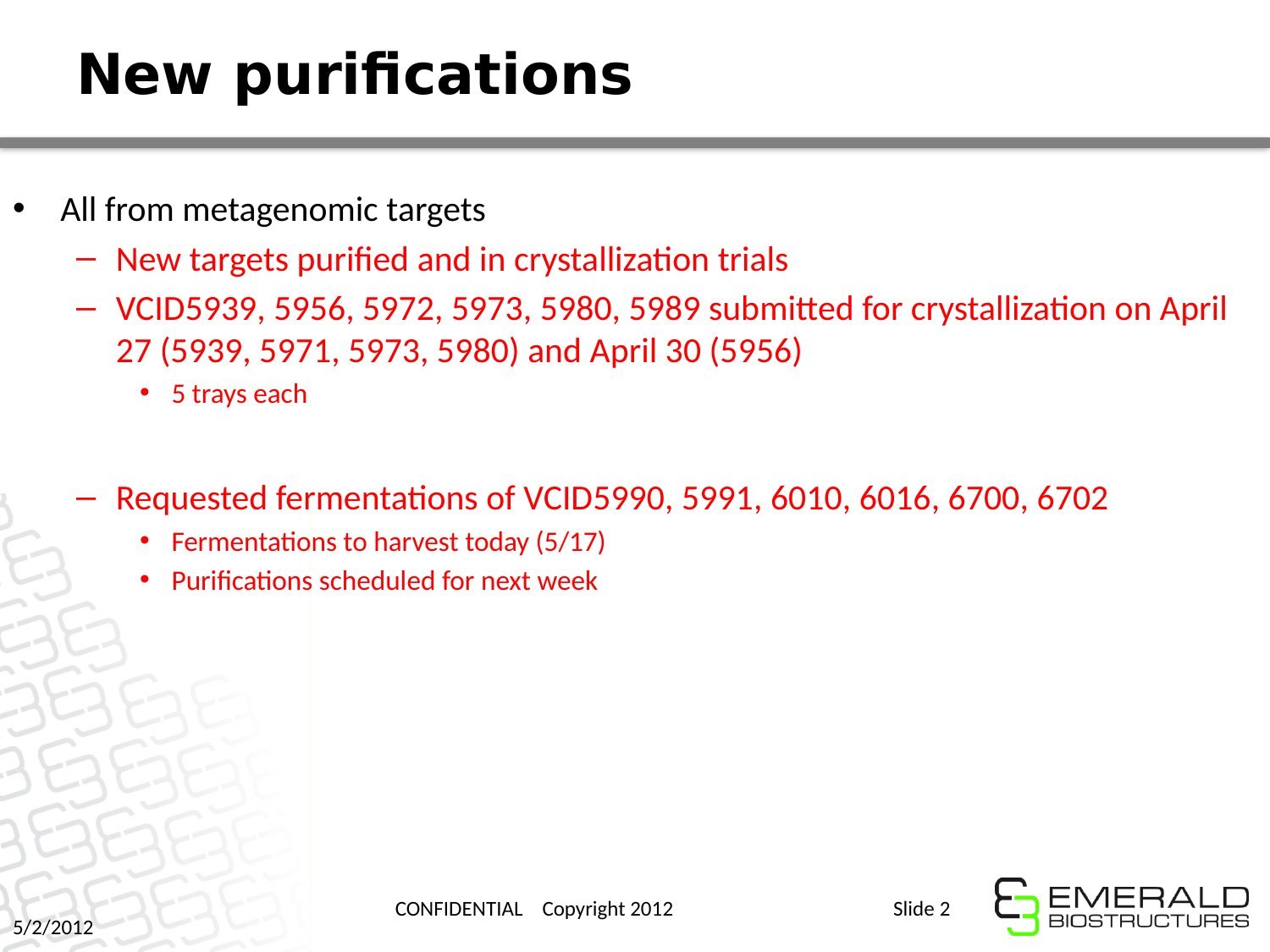

# New purifications
All from metagenomic targets
New targets purified and in crystallization trials
VCID5939, 5956, 5972, 5973, 5980, 5989 submitted for crystallization on April 27 (5939, 5971, 5973, 5980) and April 30 (5956)
5 trays each

Requested fermentations of VCID5990, 5991, 6010, 6016, 6700, 6702
Fermentations to harvest today (5/17)
Purifications scheduled for next week

CONFIDENTIAL    Copyright 2012
Slide 2
5/2/2012